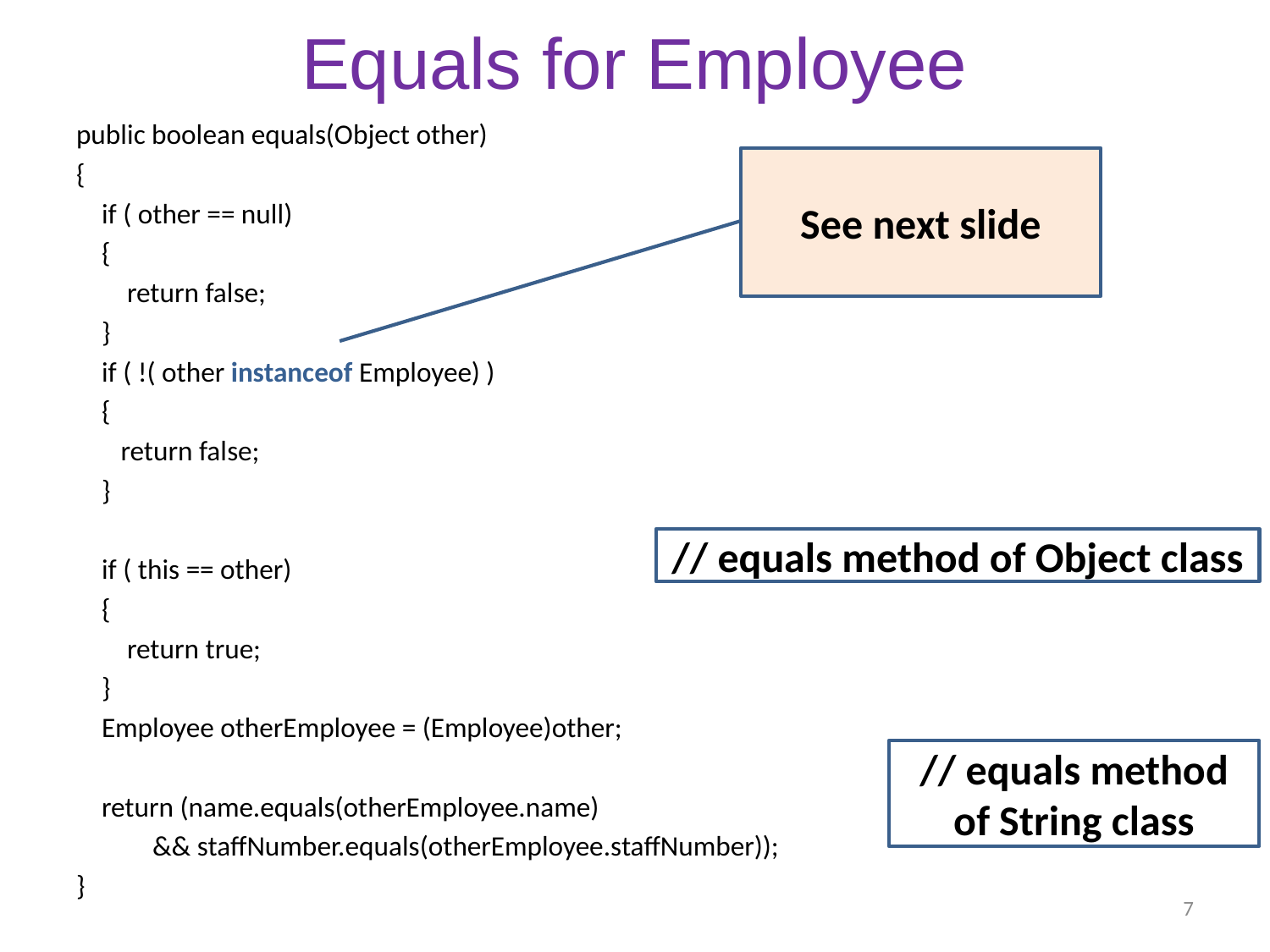

# Equals for Employee
public boolean equals(Object other)
{
    if ( other == null)
    {
        return false;
    }
    if ( !( other instanceof Employee) )
    {
       return false;
    }

    if ( this == other)
    {
        return true;
    }
    Employee otherEmployee = (Employee)other;

    return (name.equals(otherEmployee.name)
            && staffNumber.equals(otherEmployee.staffNumber));
}
See next slide
// equals method of Object class
// equals method of String class
7